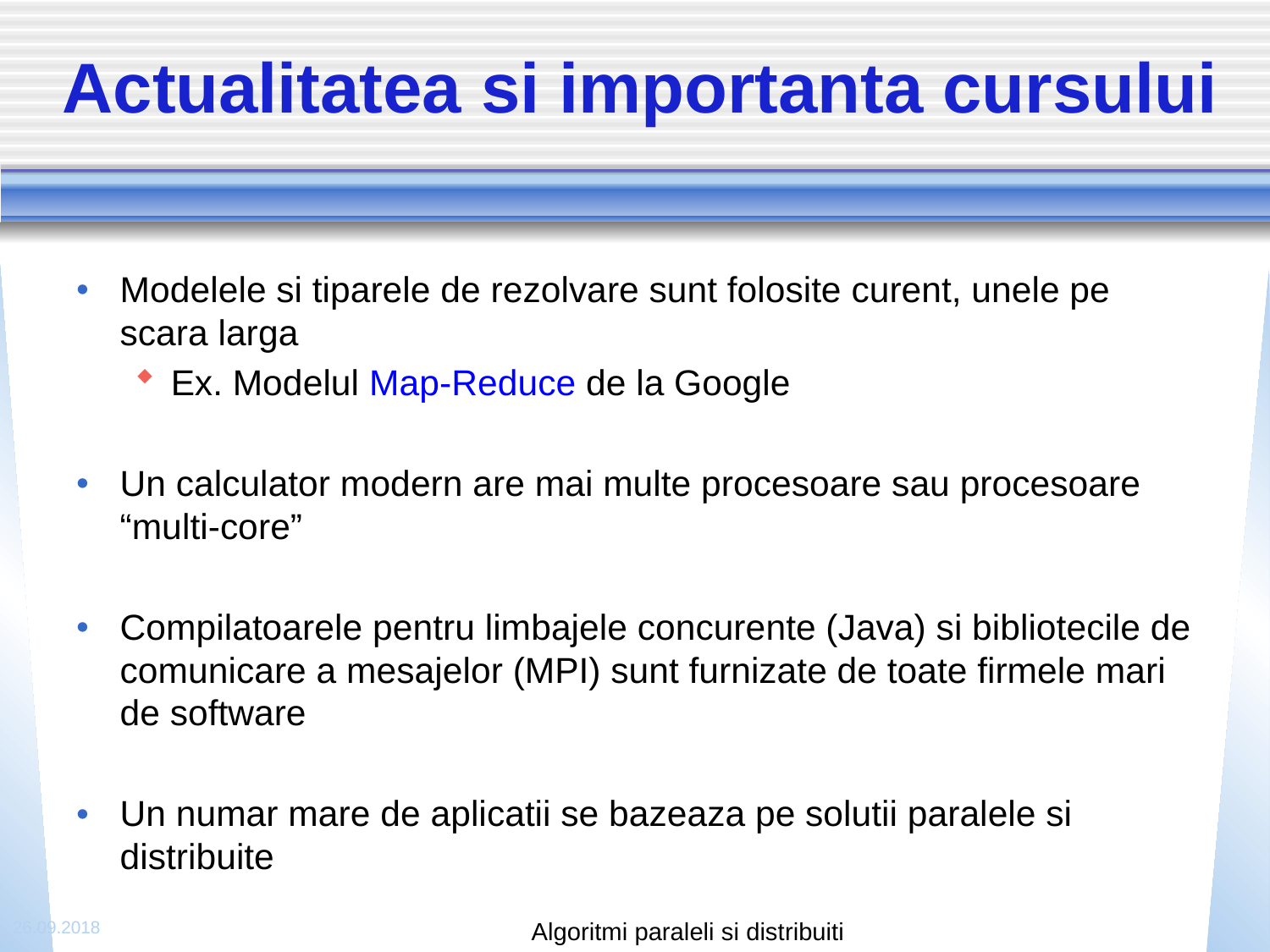

# Actualitatea si importanta cursului
Modelele si tiparele de rezolvare sunt folosite curent, unele pe scara larga
Ex. Modelul Map-Reduce de la Google

Un calculator modern are mai multe procesoare sau procesoare “multi-core”

Compilatoarele pentru limbajele concurente (Java) si bibliotecile de comunicare a mesajelor (MPI) sunt furnizate de toate firmele mari de software

Un numar mare de aplicatii se bazeaza pe solutii paralele si distribuite

26.09.2018
Algoritmi paraleli si distribuiti